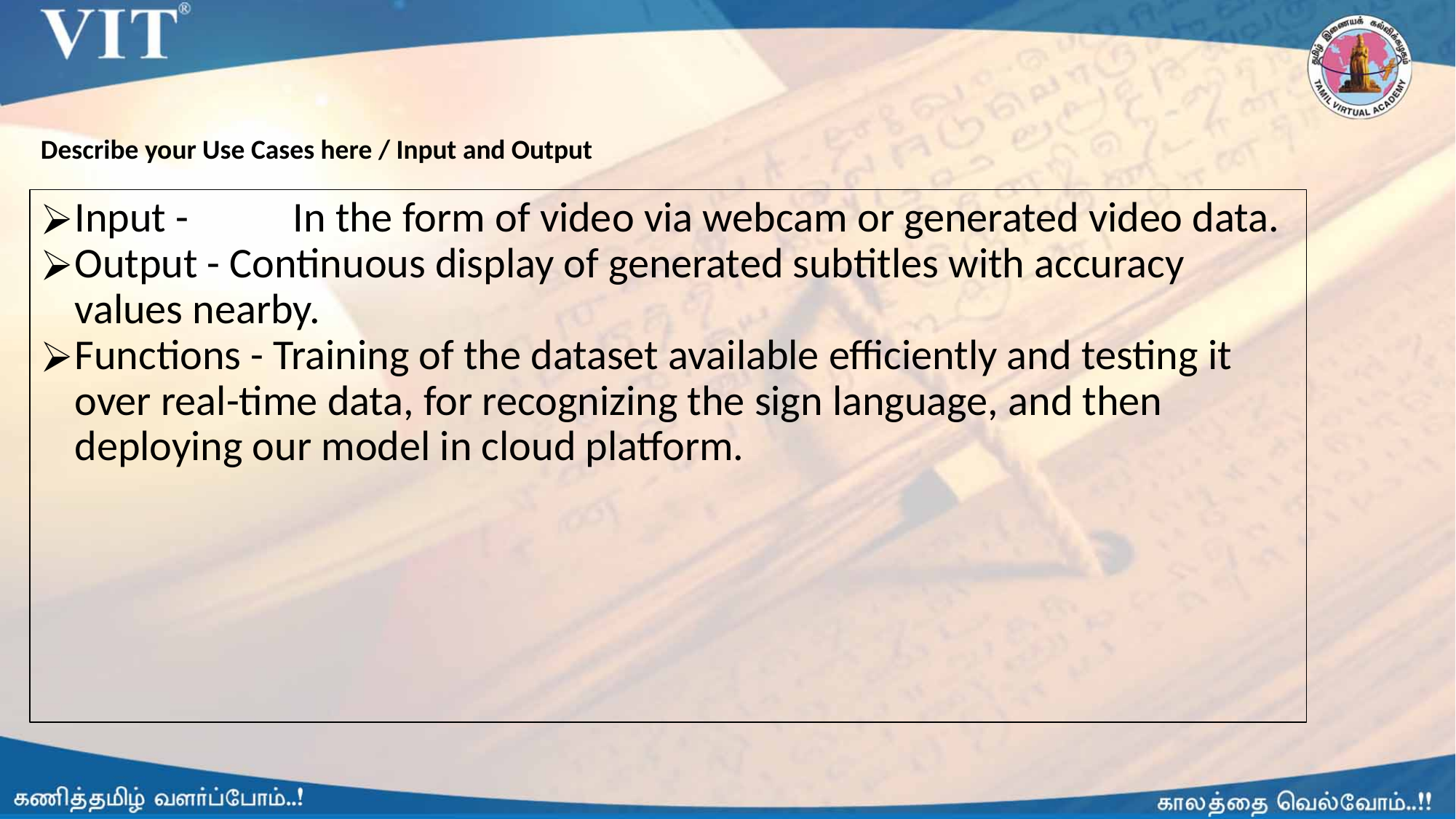

Describe your Use Cases here / Input and Output
Input - 	In the form of video via webcam or generated video data.
Output - Continuous display of generated subtitles with accuracy values nearby.
Functions - Training of the dataset available efficiently and testing it over real-time data, for recognizing the sign language, and then deploying our model in cloud platform.